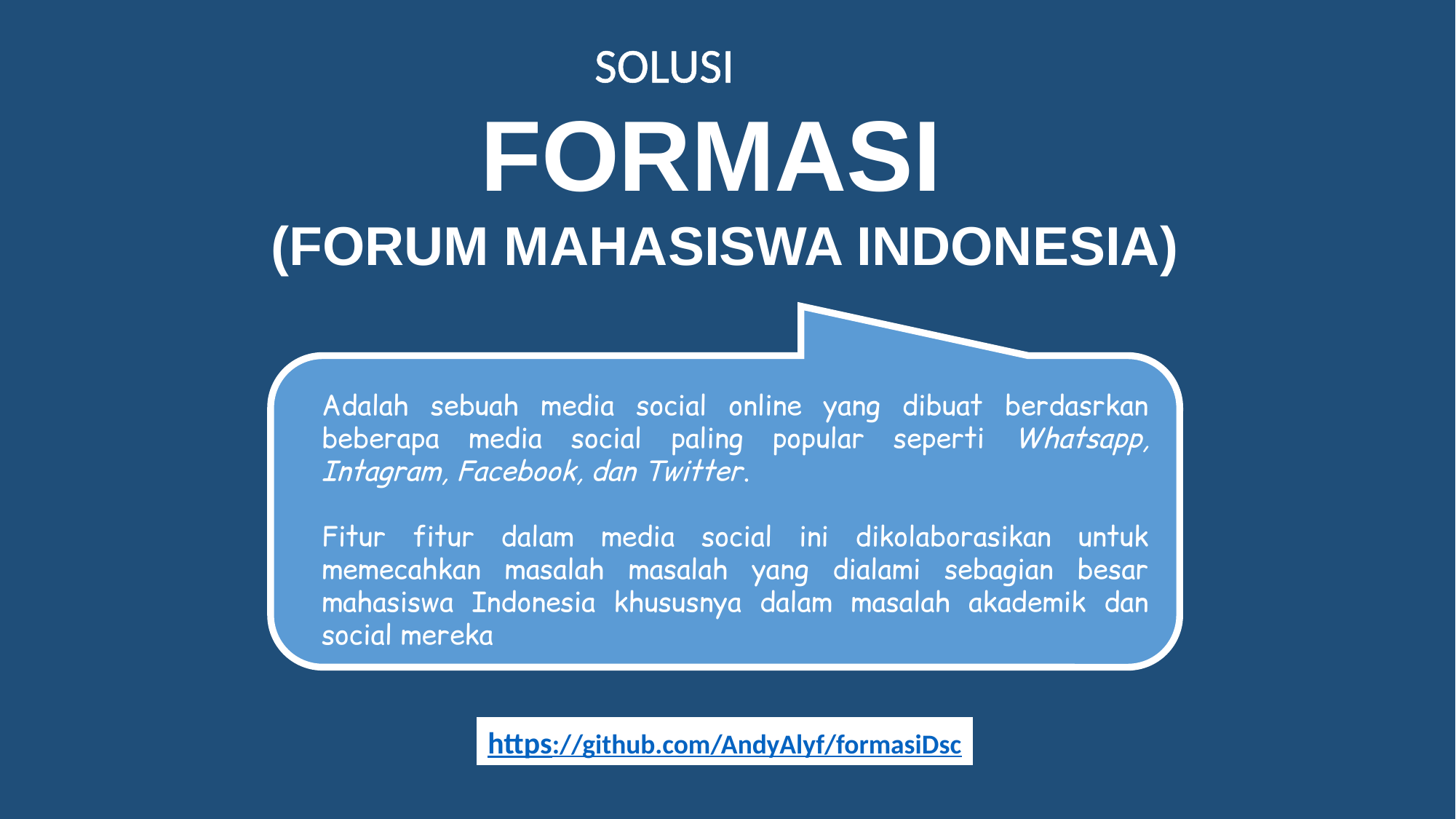

SOLUSI
FORMASI
(FORUM MAHASISWA INDONESIA)

Adalah sebuah media social online yang dibuat berdasrkan beberapa media social paling popular seperti Whatsapp, Intagram, Facebook, dan Twitter.

Fitur fitur dalam media social ini dikolaborasikan untuk memecahkan masalah masalah yang dialami sebagian besar mahasiswa Indonesia khususnya dalam masalah akademik dan social mereka
https://github.com/AndyAlyf/formasiDsc